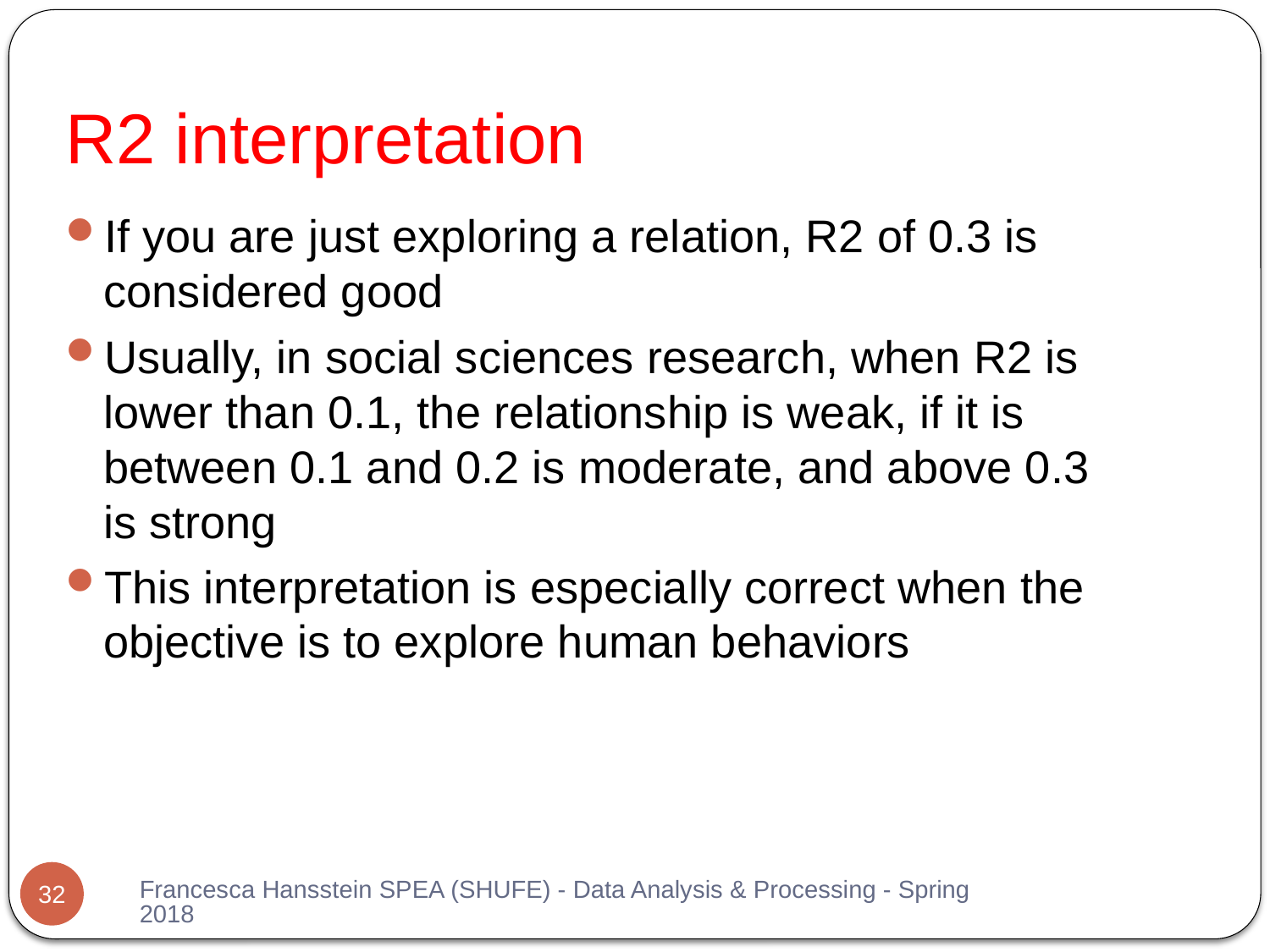

# R2 interpretation
If you are just exploring a relation, R2 of 0.3 is considered good
Usually, in social sciences research, when R2 is lower than 0.1, the relationship is weak, if it is between 0.1 and 0.2 is moderate, and above 0.3 is strong
This interpretation is especially correct when the objective is to explore human behaviors
Francesca Hansstein SPEA (SHUFE) - Data Analysis & Processing - Spring 2018
32